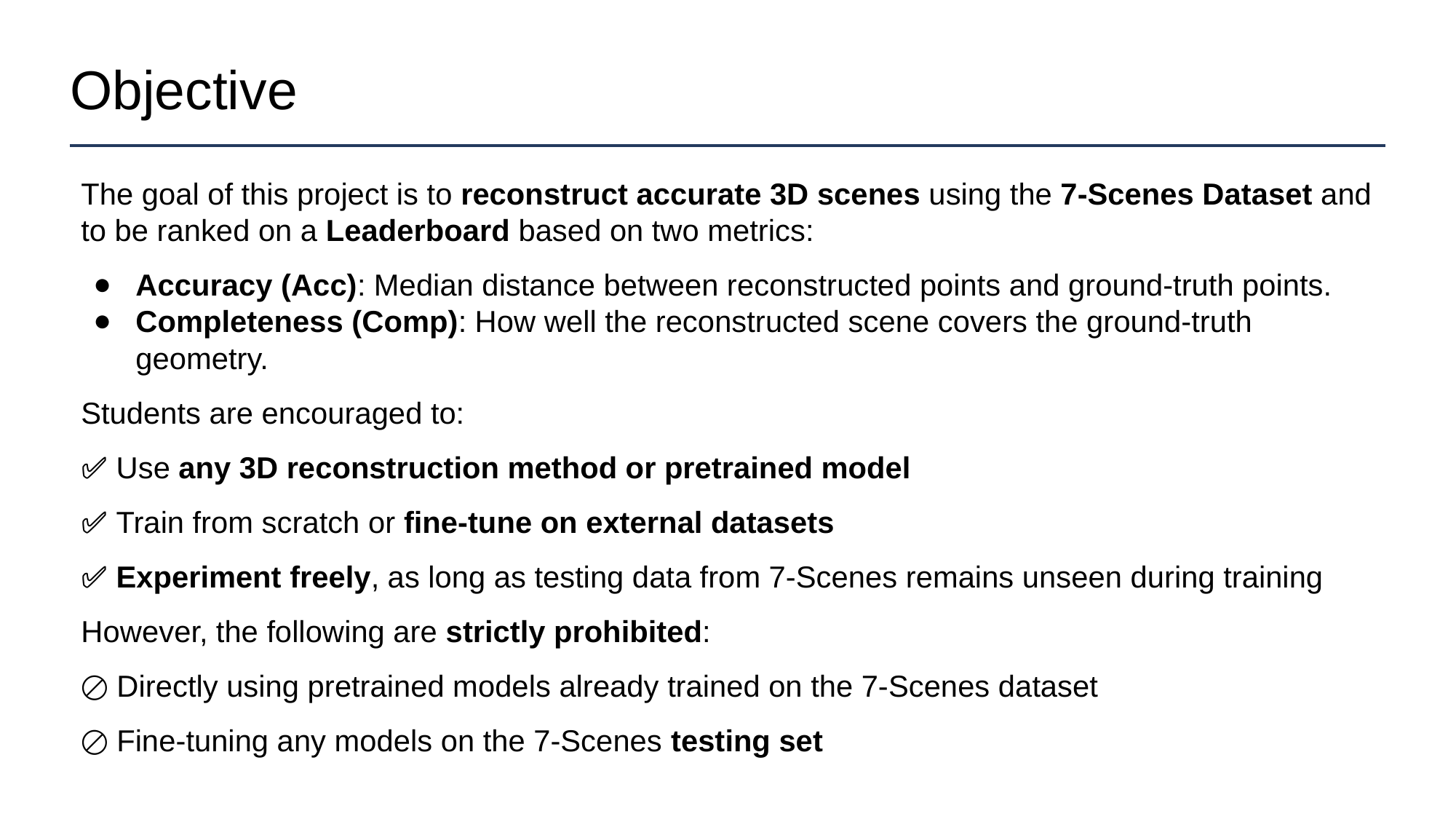

# Objective
The goal of this project is to reconstruct accurate 3D scenes using the 7-Scenes Dataset and to be ranked on a Leaderboard based on two metrics:
Accuracy (Acc): Median distance between reconstructed points and ground-truth points.
Completeness (Comp): How well the reconstructed scene covers the ground-truth geometry.
Students are encouraged to:
✅ Use any 3D reconstruction method or pretrained model
✅ Train from scratch or fine-tune on external datasets
✅ Experiment freely, as long as testing data from 7-Scenes remains unseen during training
However, the following are strictly prohibited:
🚫 Directly using pretrained models already trained on the 7-Scenes dataset
🚫 Fine-tuning any models on the 7-Scenes testing set